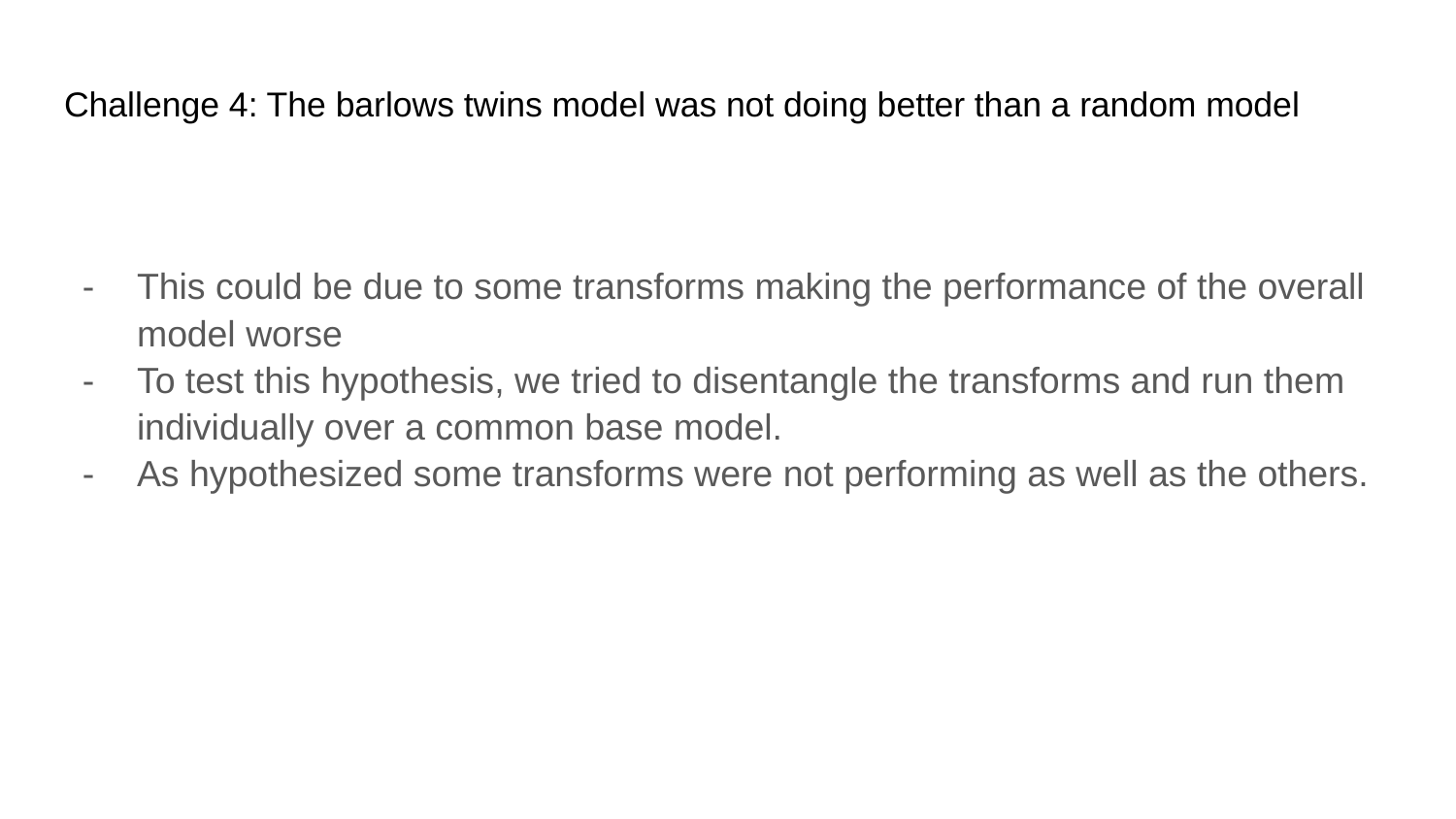

# Challenge 4: The barlows twins model was not doing better than a random model
This could be due to some transforms making the performance of the overall model worse
To test this hypothesis, we tried to disentangle the transforms and run them individually over a common base model.
As hypothesized some transforms were not performing as well as the others.